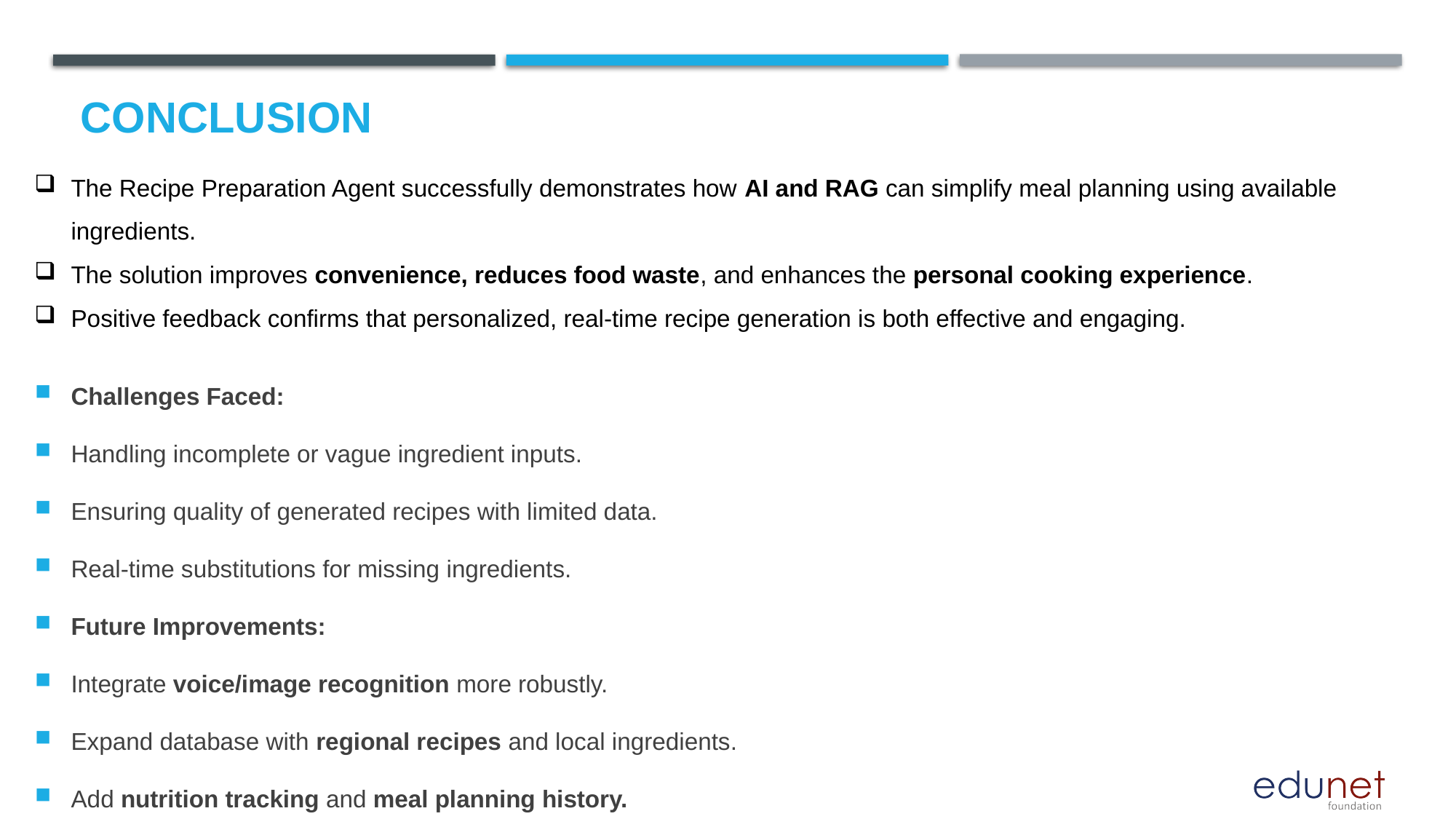

# Conclusion
The Recipe Preparation Agent successfully demonstrates how AI and RAG can simplify meal planning using available ingredients.
The solution improves convenience, reduces food waste, and enhances the personal cooking experience.
Positive feedback confirms that personalized, real-time recipe generation is both effective and engaging.

Challenges Faced:
Handling incomplete or vague ingredient inputs.
Ensuring quality of generated recipes with limited data.
Real-time substitutions for missing ingredients.
Future Improvements:
Integrate voice/image recognition more robustly.
Expand database with regional recipes and local ingredients.
Add nutrition tracking and meal planning history.